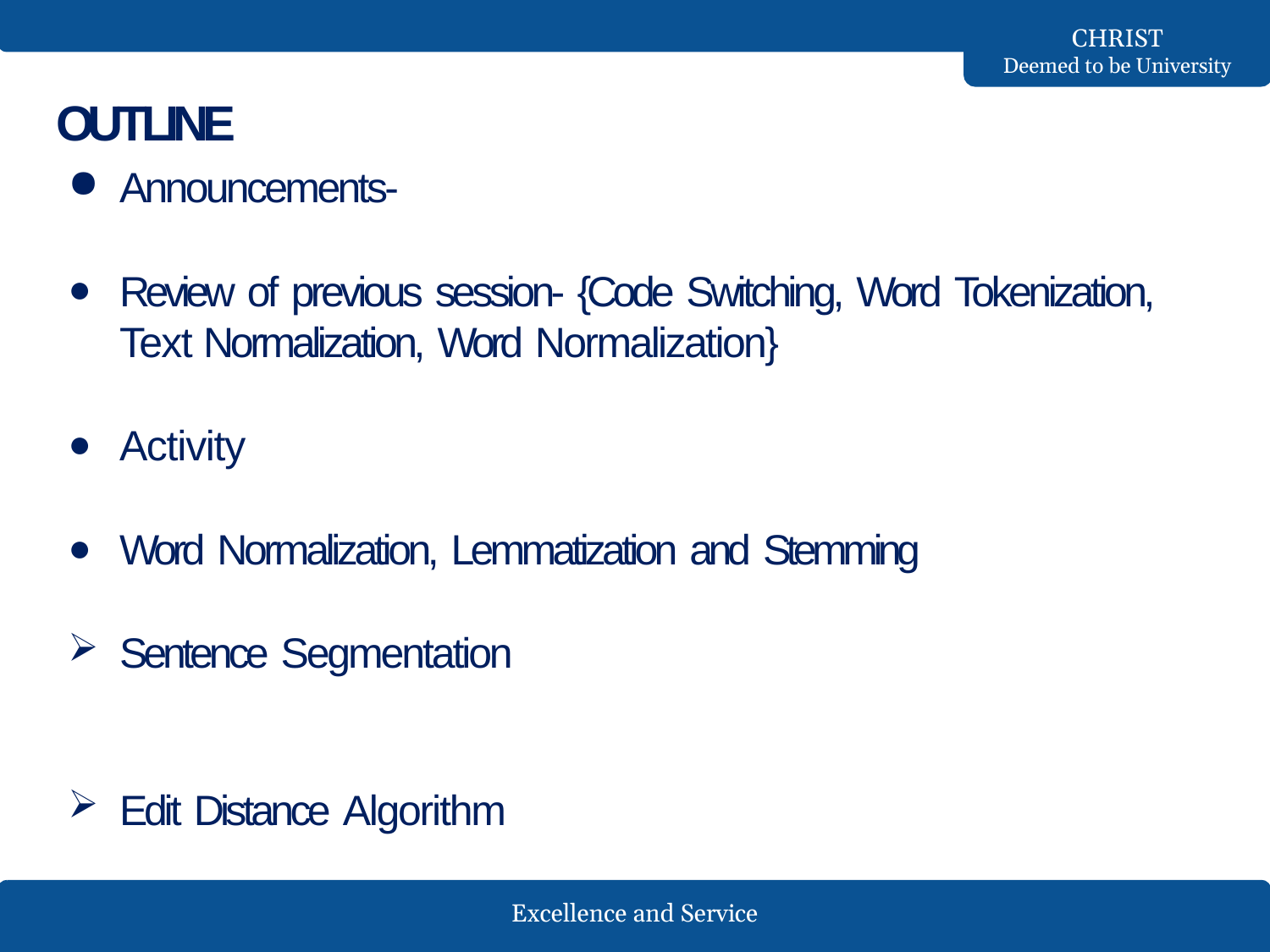

CHRIST
Deemed to be University
# OUTLINE
Announcements-

Review of previous session- {Code Switching, Word Tokenization, Text Normalization, Word Normalization}

Activity

Word Normalization, Lemmatization and Stemming

Sentence Segmentation

Edit Distance Algorithm
Excellence and Service